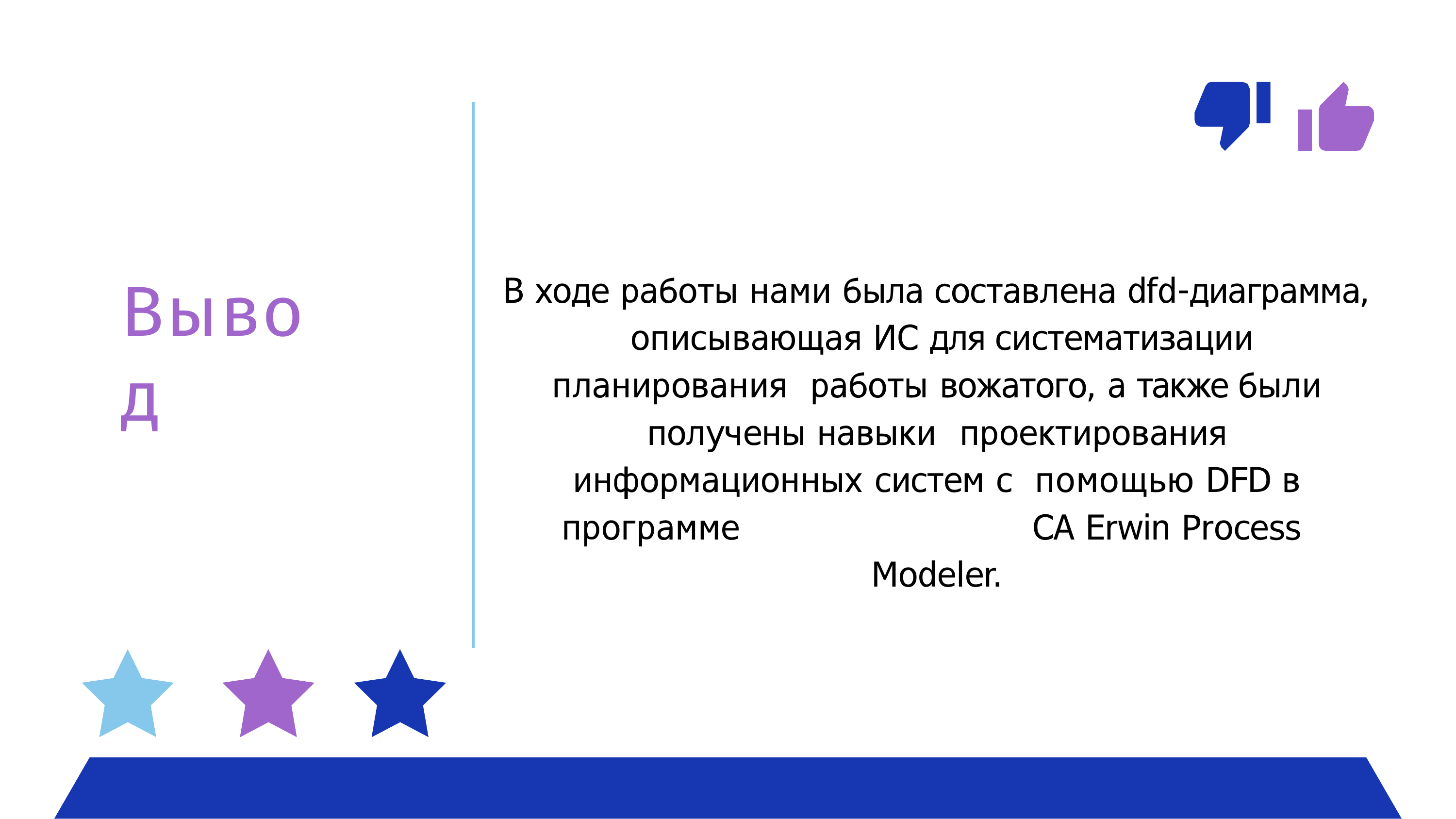

В ходе работы нами была составлена dfd-диаграмма,  описывающая ИС для систематизации планирования  работы вожатого, а также были получены навыки  проектирования информационных систем с  помощью DFD в программе	CA Erwin Process  Modeler.
# Вывод